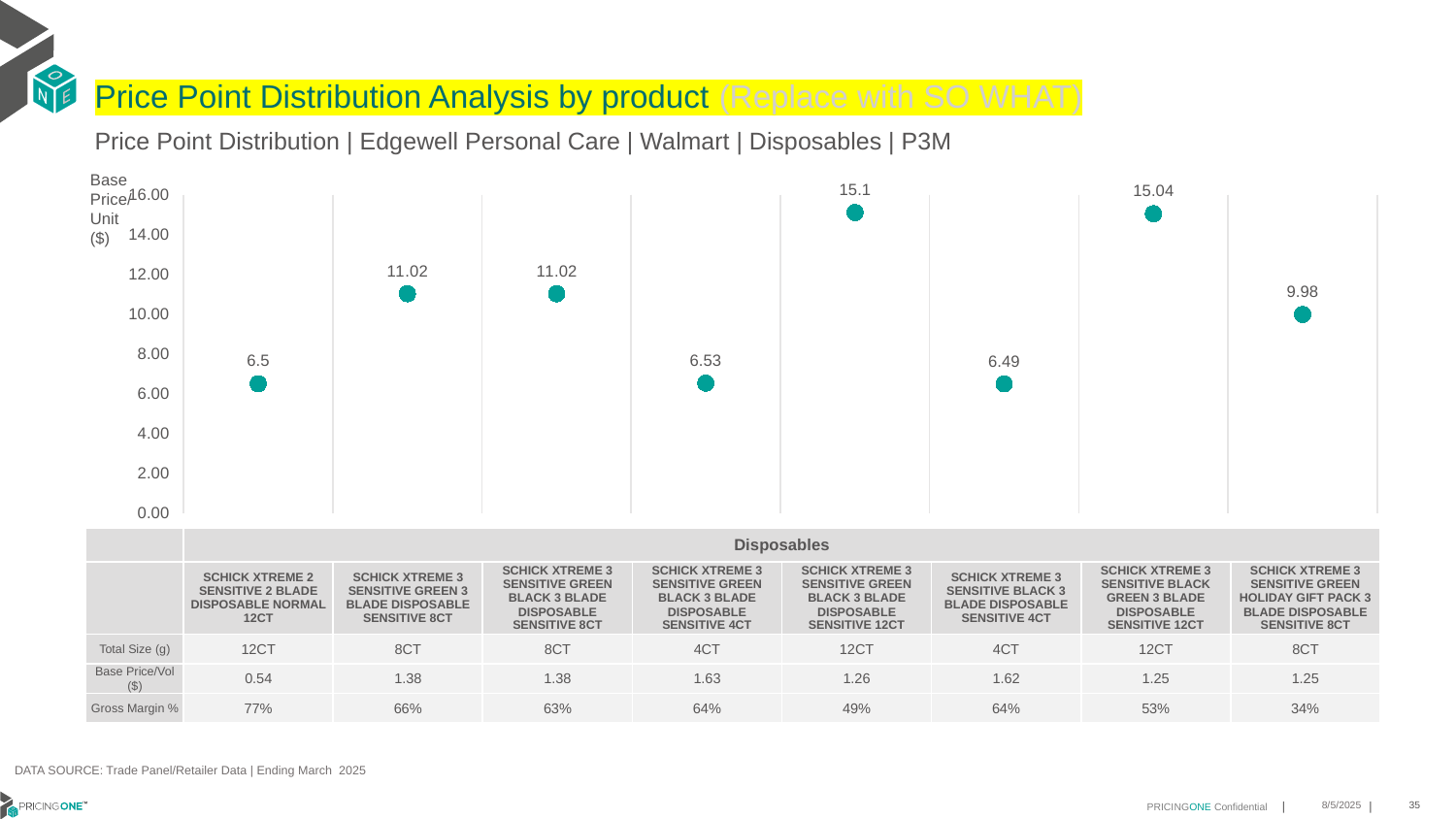

# Price Point Distribution Analysis by product (Replace with SO WHAT)
Price Point Distribution | Edgewell Personal Care | Walmart | Disposables | P3M
Base Price/Unit ($)

### Chart

| Category | Base Price/Unit |
|---|---|
| SCHICK XTREME 2 SENSITIVE 2 BLADE DISPOSABLE NORMAL 12CT | 6.5 |
| SCHICK XTREME 3 SENSITIVE GREEN 3 BLADE DISPOSABLE SENSITIVE 8CT | 11.02 |
| SCHICK XTREME 3 SENSITIVE GREEN BLACK 3 BLADE DISPOSABLE SENSITIVE 8CT | 11.02 |
| SCHICK XTREME 3 SENSITIVE GREEN BLACK 3 BLADE DISPOSABLE SENSITIVE 4CT | 6.53 |
| SCHICK XTREME 3 SENSITIVE GREEN BLACK 3 BLADE DISPOSABLE SENSITIVE 12CT | 15.1 |
| SCHICK XTREME 3 SENSITIVE BLACK 3 BLADE DISPOSABLE SENSITIVE 4CT | 6.49 |
| SCHICK XTREME 3 SENSITIVE BLACK GREEN 3 BLADE DISPOSABLE SENSITIVE 12CT | 15.04 |
| SCHICK XTREME 3 SENSITIVE GREEN HOLIDAY GIFT PACK 3 BLADE DISPOSABLE SENSITIVE 8CT | 9.98 |
|  | Disposables | Disposables | Disposables | Disposables | Disposables | Disposables | Disposables | Disposables |
| --- | --- | --- | --- | --- | --- | --- | --- | --- |
|  | SCHICK XTREME 2 SENSITIVE 2 BLADE DISPOSABLE NORMAL 12CT | SCHICK XTREME 3 SENSITIVE GREEN 3 BLADE DISPOSABLE SENSITIVE 8CT | SCHICK XTREME 3 SENSITIVE GREEN BLACK 3 BLADE DISPOSABLE SENSITIVE 8CT | SCHICK XTREME 3 SENSITIVE GREEN BLACK 3 BLADE DISPOSABLE SENSITIVE 4CT | SCHICK XTREME 3 SENSITIVE GREEN BLACK 3 BLADE DISPOSABLE SENSITIVE 12CT | SCHICK XTREME 3 SENSITIVE BLACK 3 BLADE DISPOSABLE SENSITIVE 4CT | SCHICK XTREME 3 SENSITIVE BLACK GREEN 3 BLADE DISPOSABLE SENSITIVE 12CT | SCHICK XTREME 3 SENSITIVE GREEN HOLIDAY GIFT PACK 3 BLADE DISPOSABLE SENSITIVE 8CT |
| Total Size (g) | 12CT | 8CT | 8CT | 4CT | 12CT | 4CT | 12CT | 8CT |
| Base Price/Vol ($) | 0.54 | 1.38 | 1.38 | 1.63 | 1.26 | 1.62 | 1.25 | 1.25 |
| Gross Margin % | 77% | 66% | 63% | 64% | 49% | 64% | 53% | 34% |
DATA SOURCE: Trade Panel/Retailer Data | Ending March  2025
8/5/2025
35